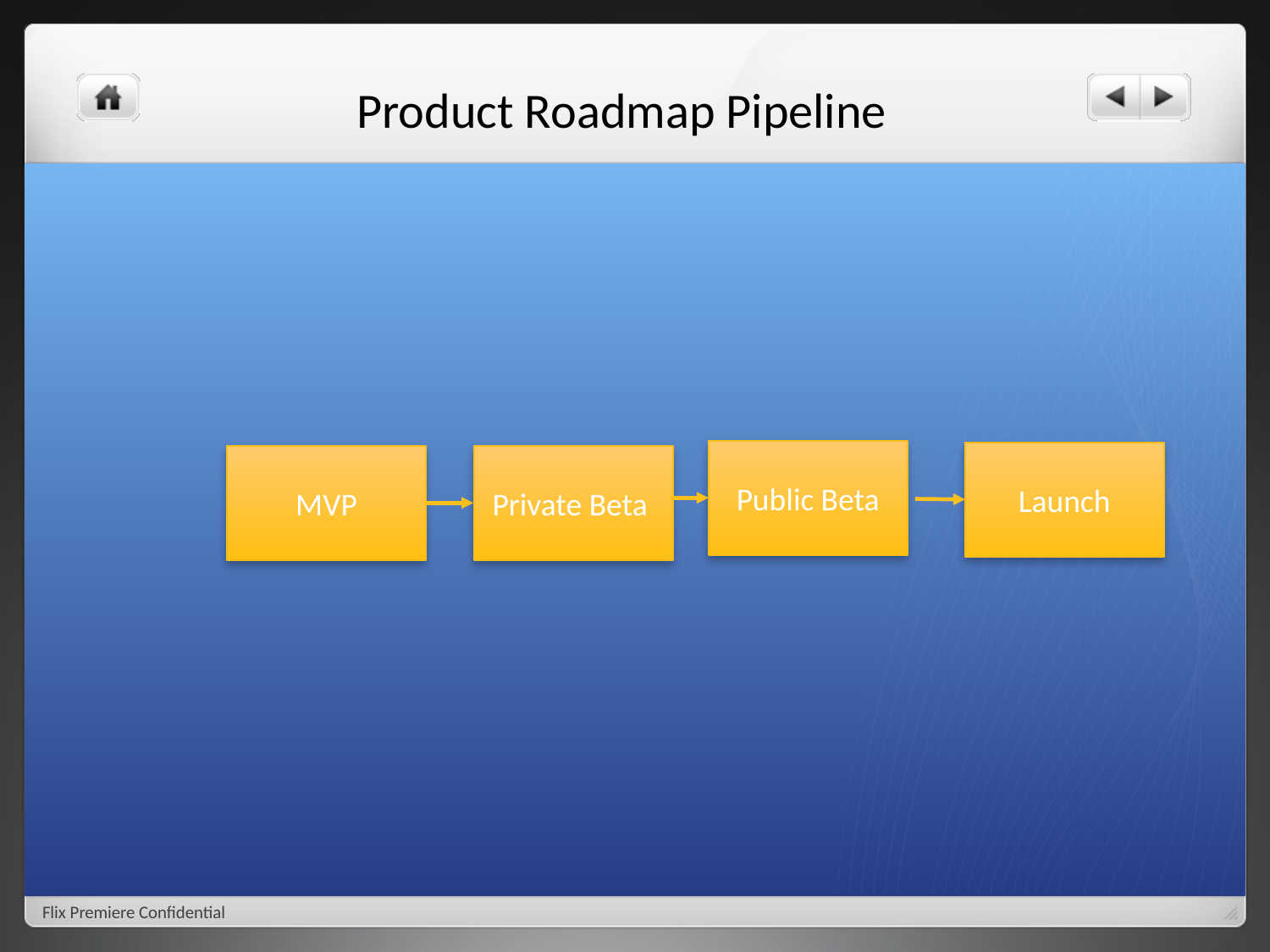

# Product Roadmap Pipeline

Public Beta

Launch

MVP

Private Beta

Flix Premiere Confidential